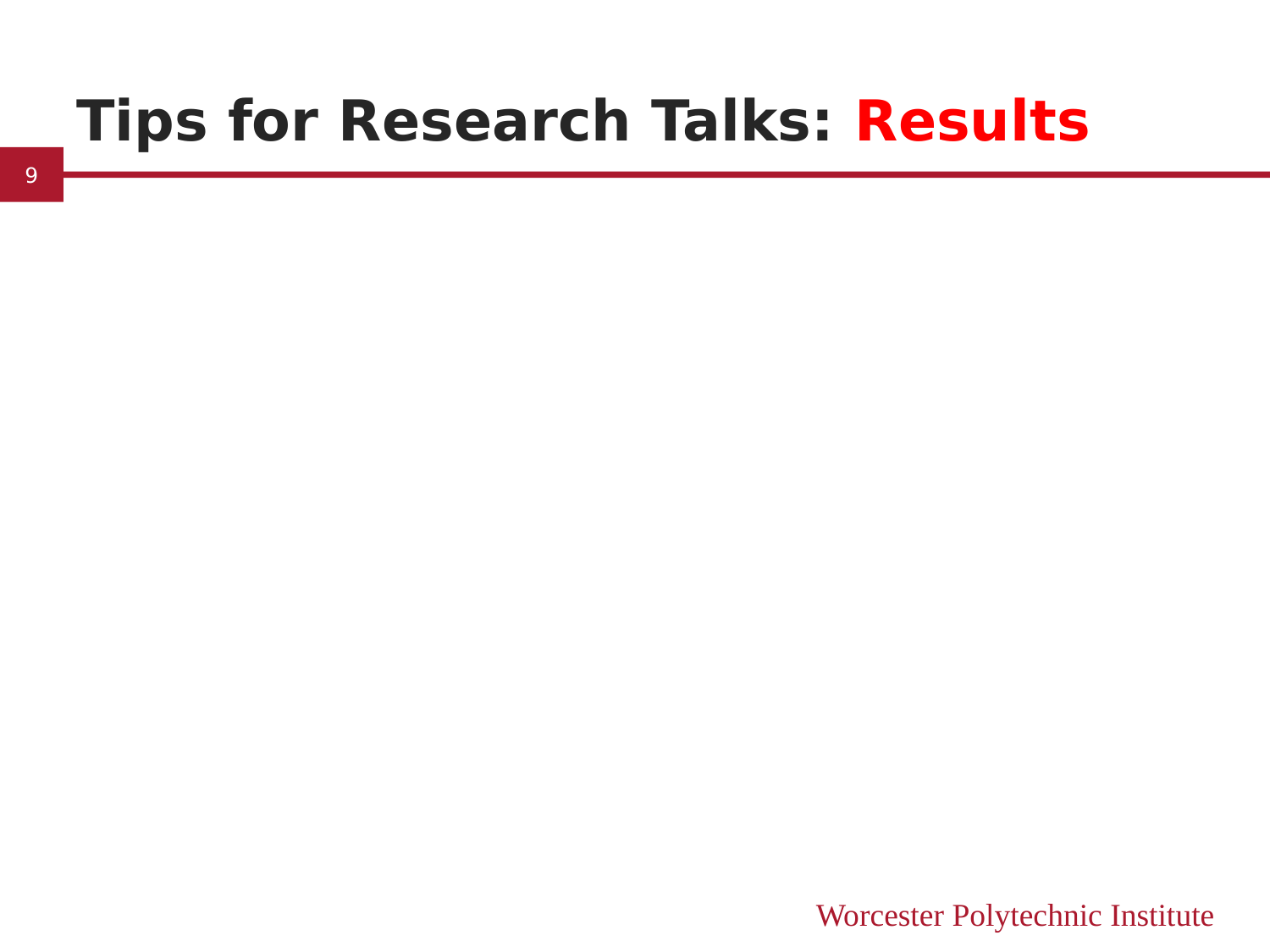

# Tips for Research Talks: Results
9